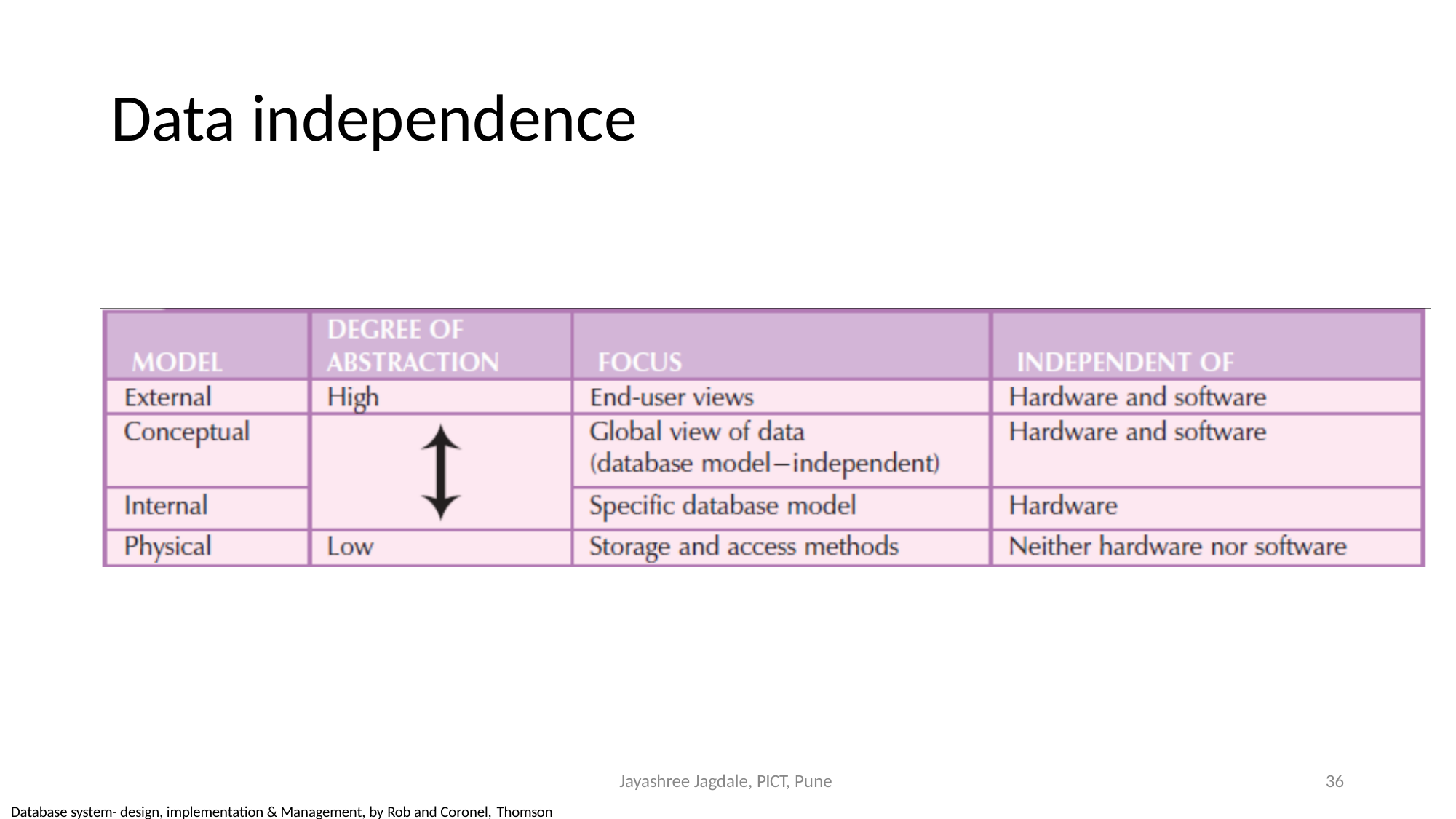

Data independence

Jayashree Jagdale, PICT, Pune
36
Database system- design, implementation & Management, by Rob and Coronel, Thomson